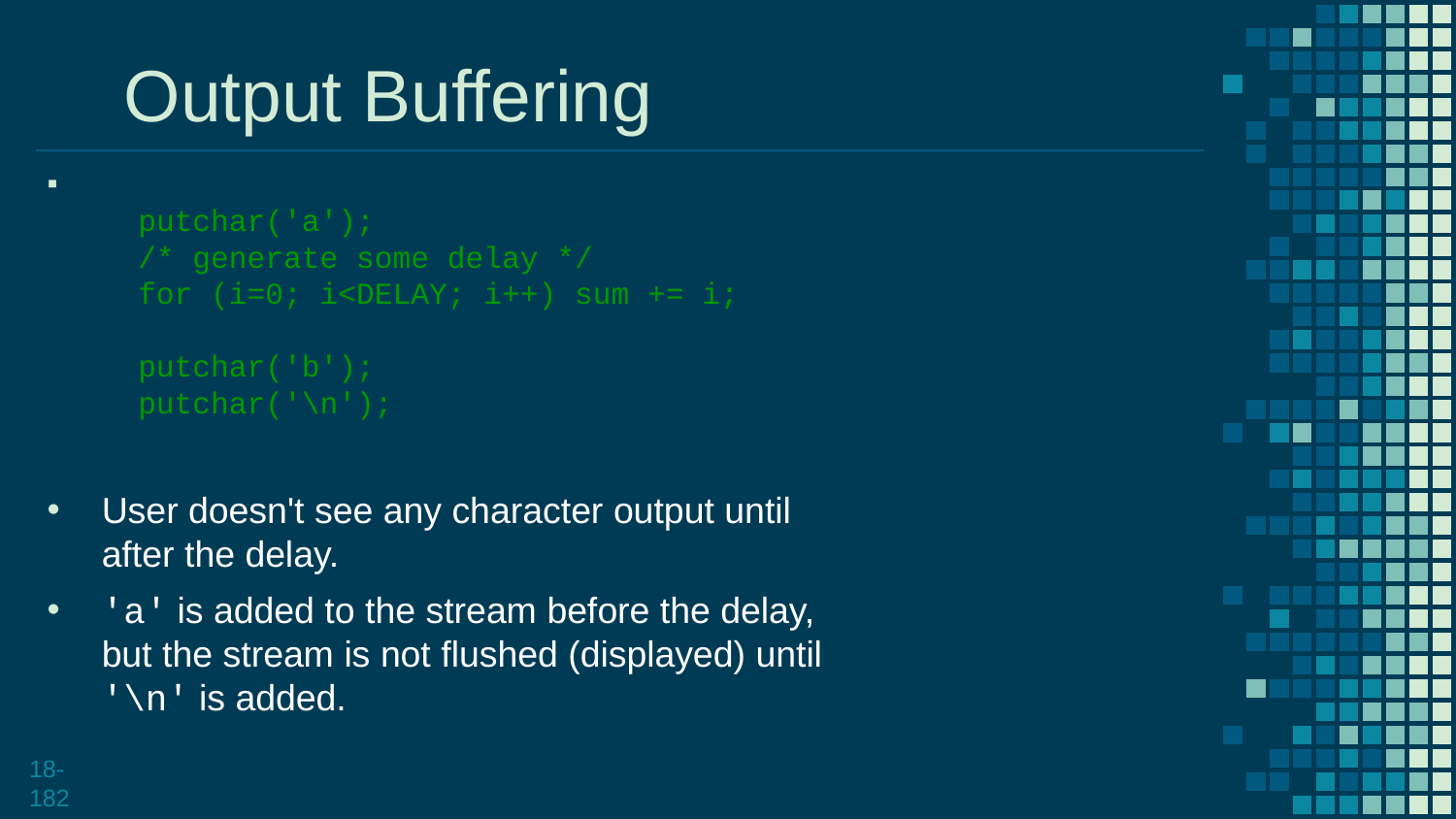

# Output Buffering
  putchar('a');
  /* generate some delay */
  for (i=0; i<DELAY; i++) sum += i;
  putchar('b');
  putchar('\n');

User doesn't see any character output until
after the delay.
'a' is added to the stream before the delay,
but the stream is not flushed (displayed) until
'\n' is added.
18-182